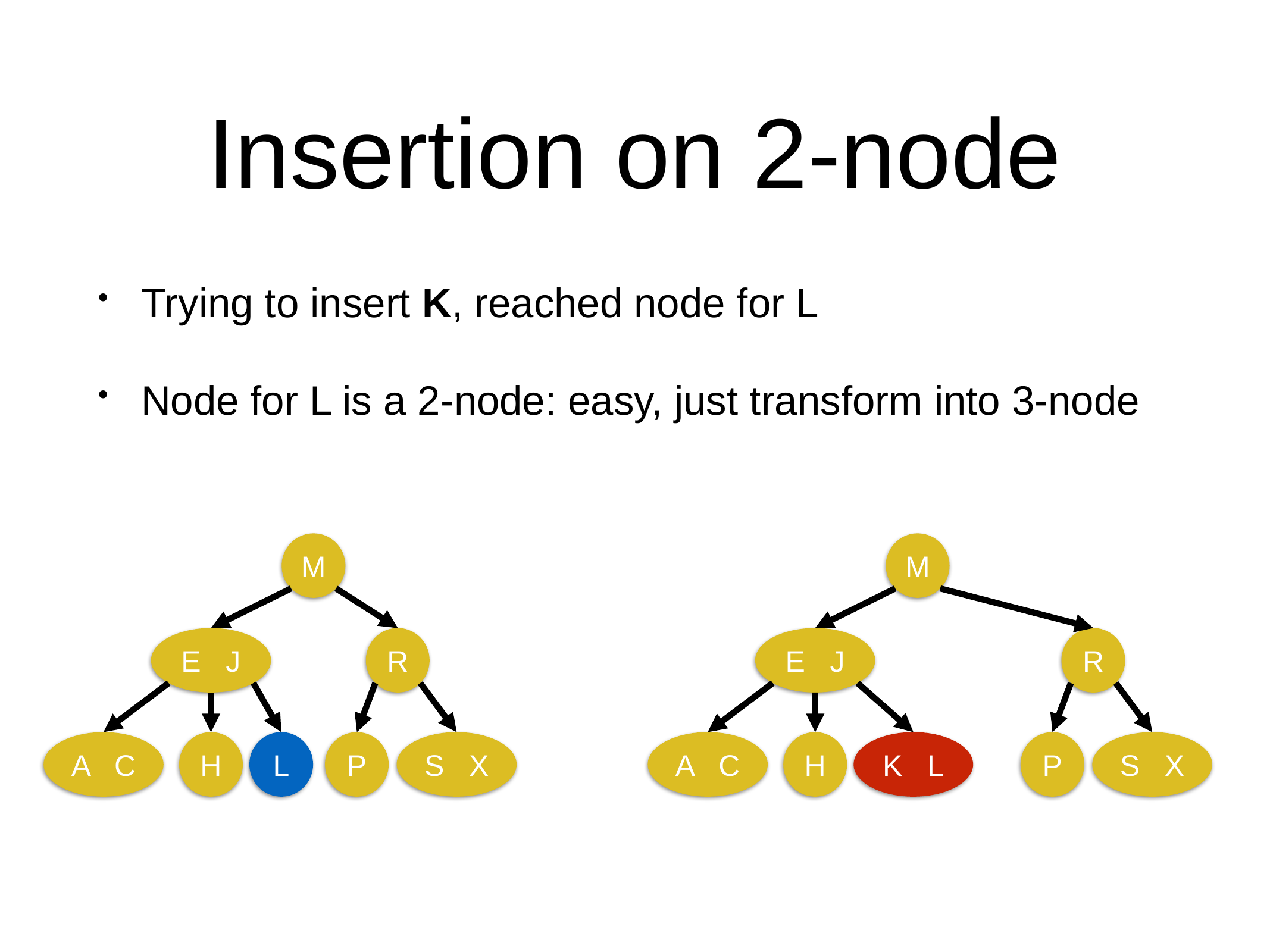

# Insertion on 2-node
Trying to insert K, reached node for L
Node for L is a 2-node: easy, just transform into 3-node
M
M
E   J
R
E   J
R
L
K   L
A   C
H
P
S   X
A   C
H
P
S   X